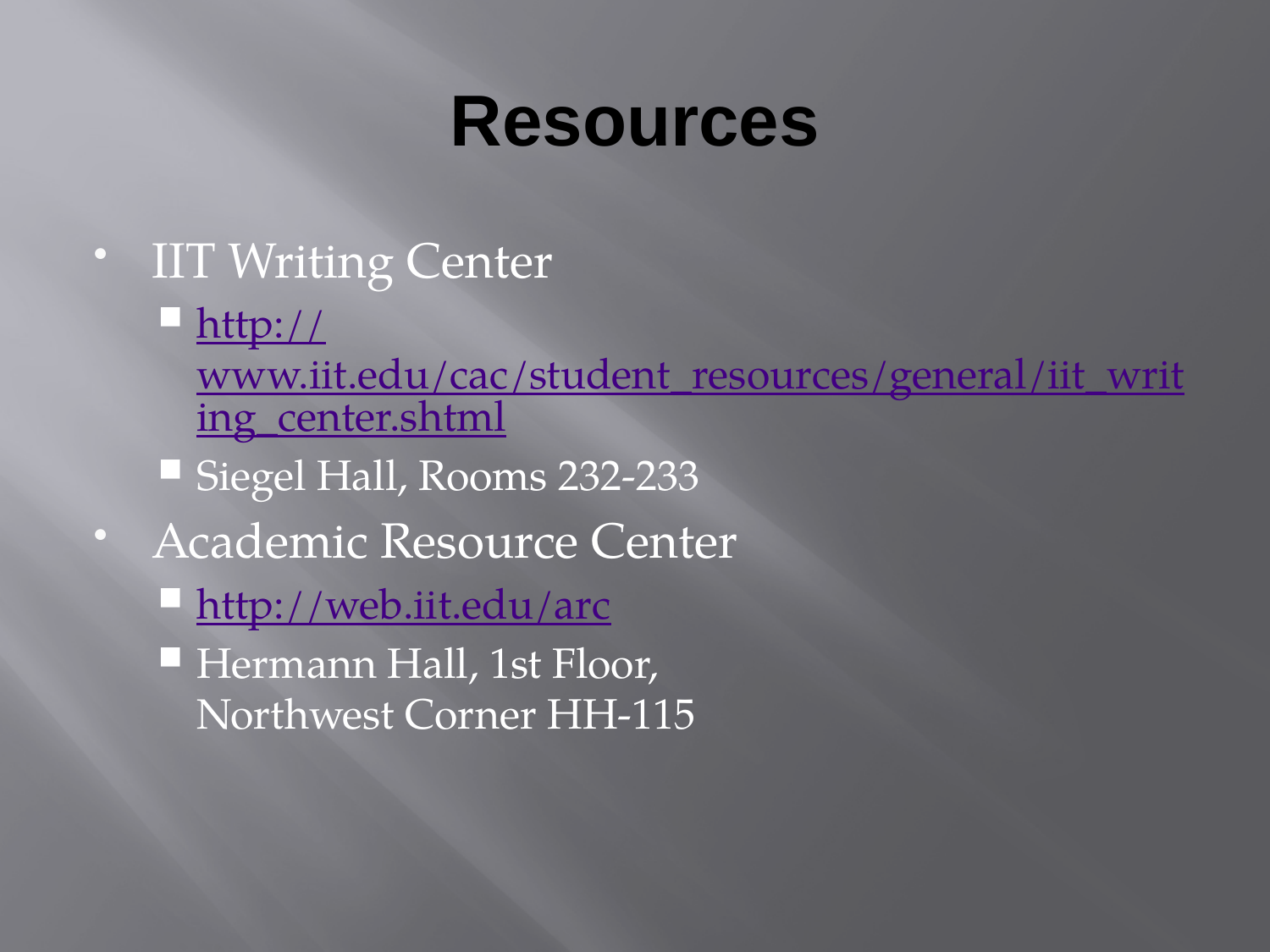

# Resources
IIT Writing Center
http://www.iit.edu/cac/student_resources/general/iit_writing_center.shtml
Siegel Hall, Rooms 232-233
Academic Resource Center
http://web.iit.edu/arc
Hermann Hall, 1st Floor,
Northwest Corner HH-115